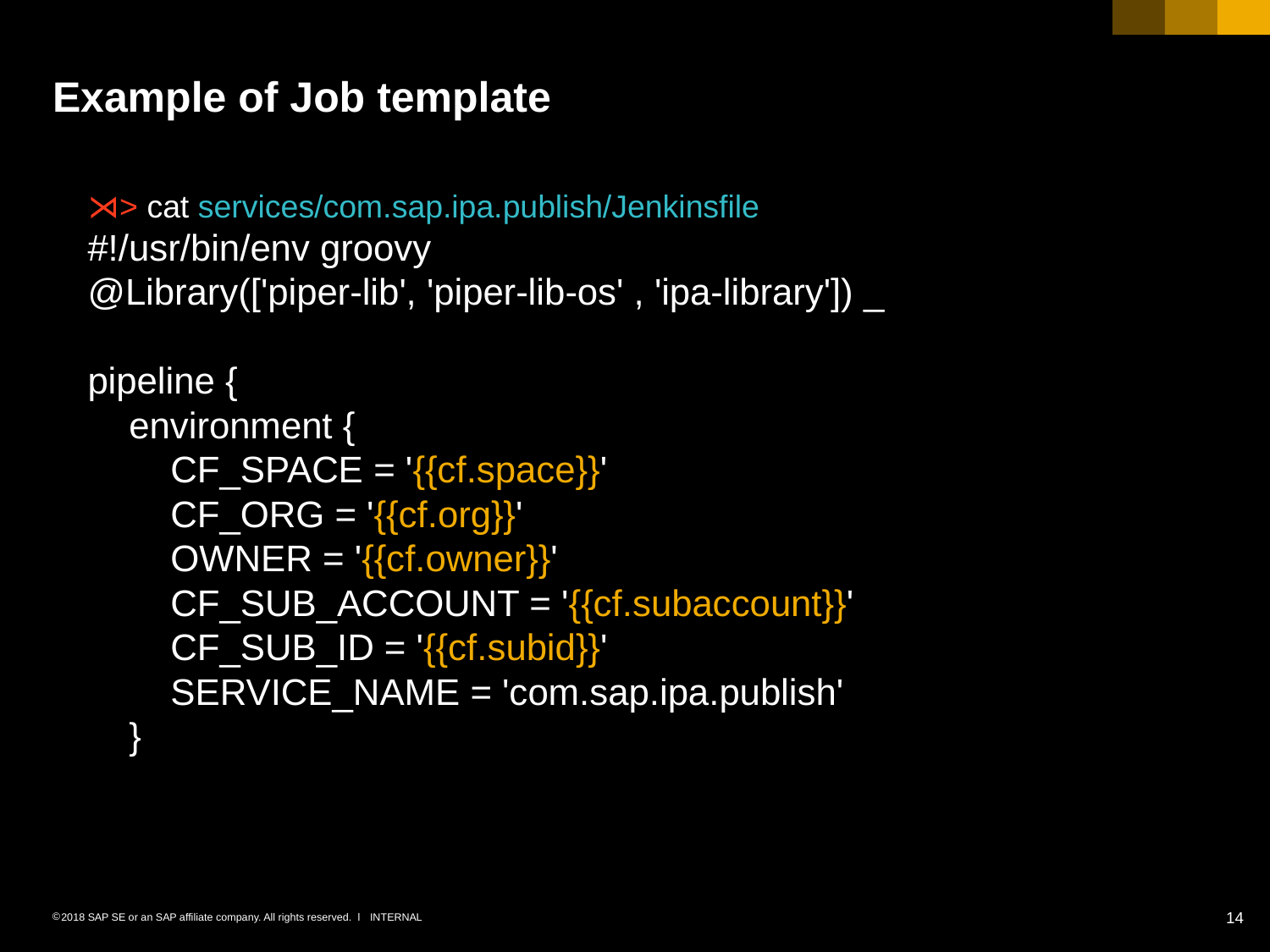

# Example of Job template
⋊> cat services/com.sap.ipa.publish/Jenkinsfile
#!/usr/bin/env groovy
@Library(['piper-lib', 'piper-lib-os' , 'ipa-library']) _

pipeline {
    environment {
        CF_SPACE = '{{cf.space}}'
        CF_ORG = '{{cf.org}}'
        OWNER = '{{cf.owner}}'
        CF_SUB_ACCOUNT = '{{cf.subaccount}}'
        CF_SUB_ID = '{{cf.subid}}'
        SERVICE_NAME = 'com.sap.ipa.publish'
    }